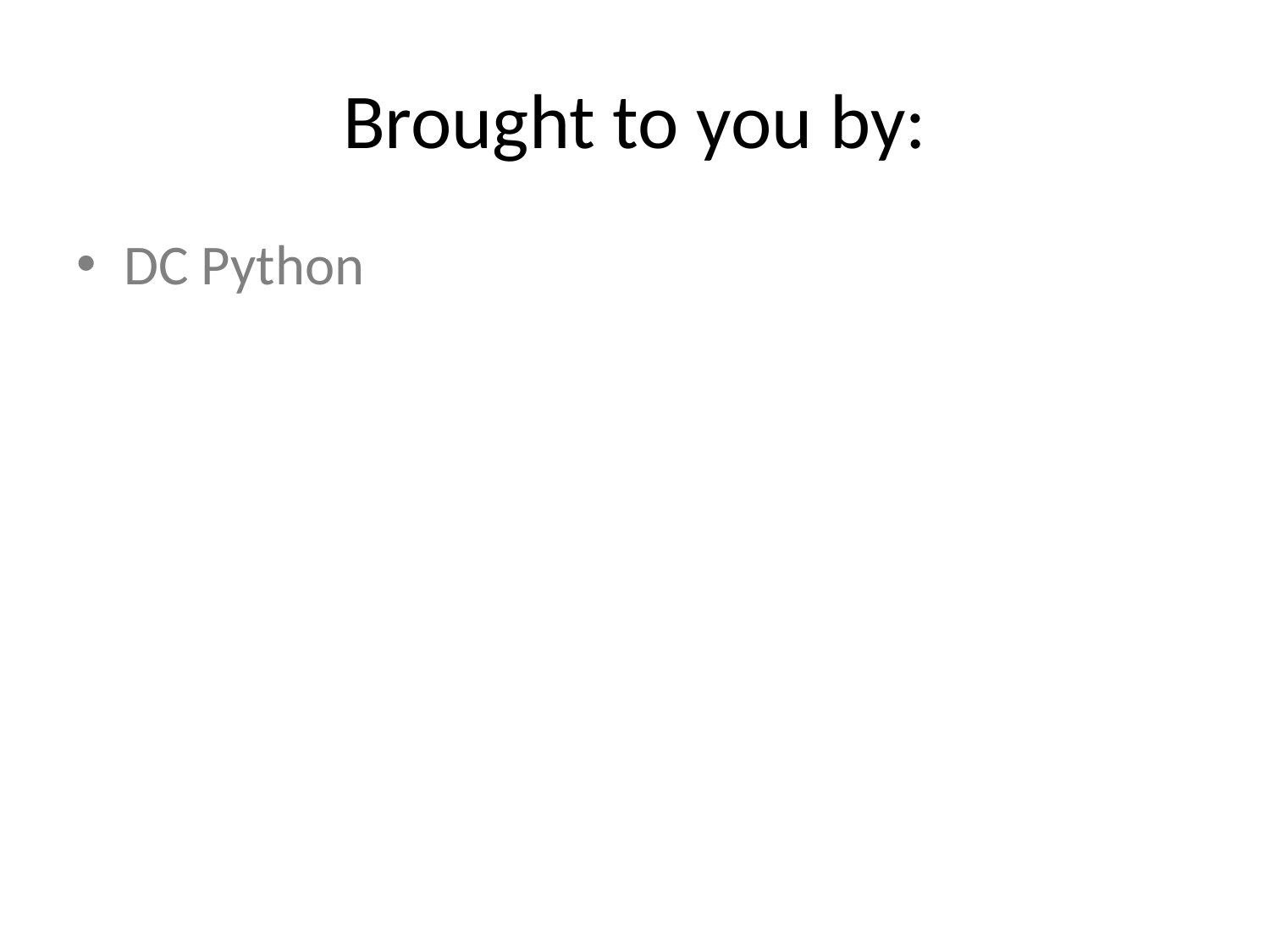

# Brought to you by:
DC Python